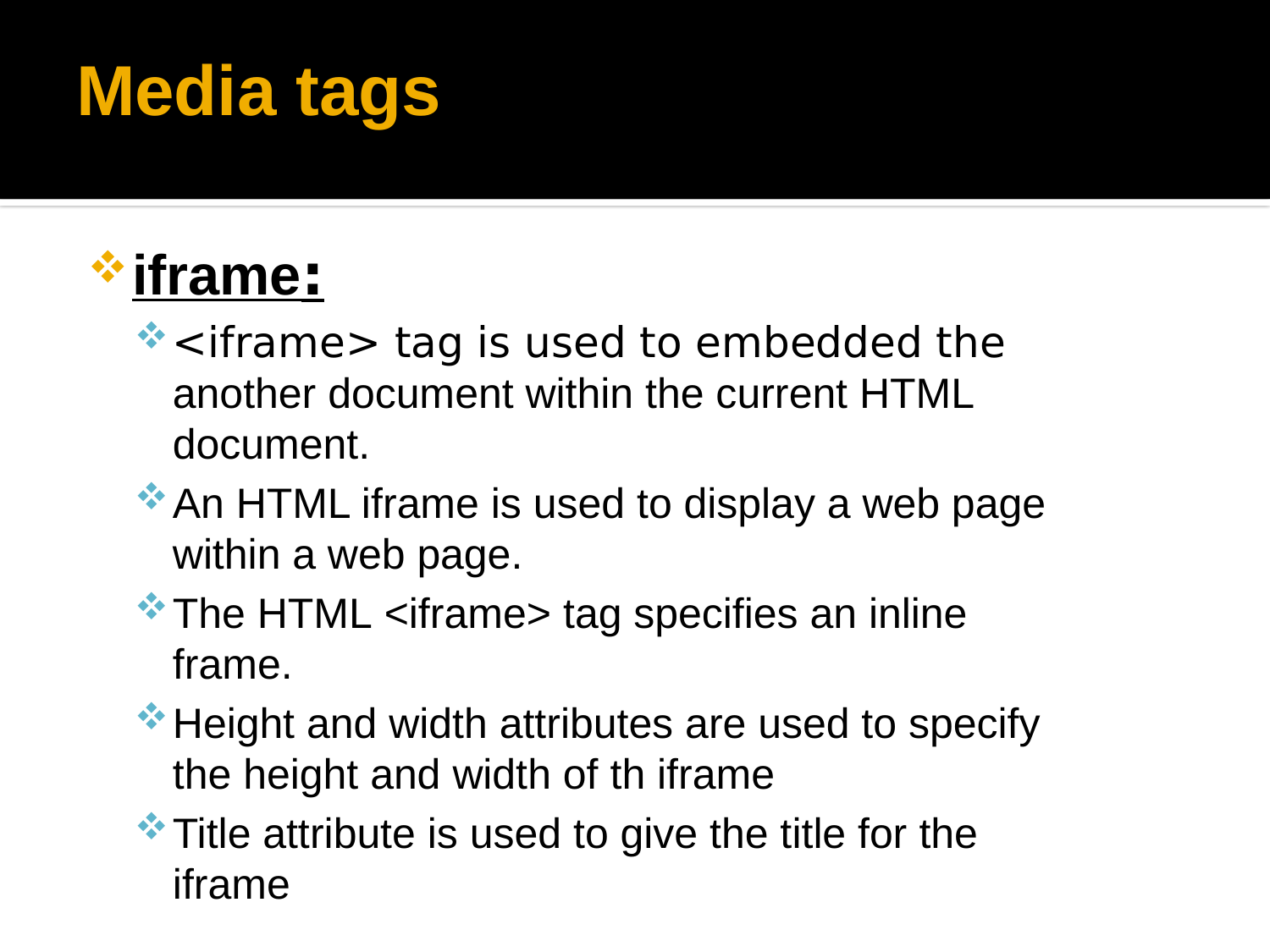

# Media tags
iframe:
<iframe> tag is used to embedded the another document within the current HTML document.
An HTML iframe is used to display a web page within a web page.
The HTML <iframe> tag specifies an inline frame.
Height and width attributes are used to specify the height and width of th iframe
Title attribute is used to give the title for the iframe